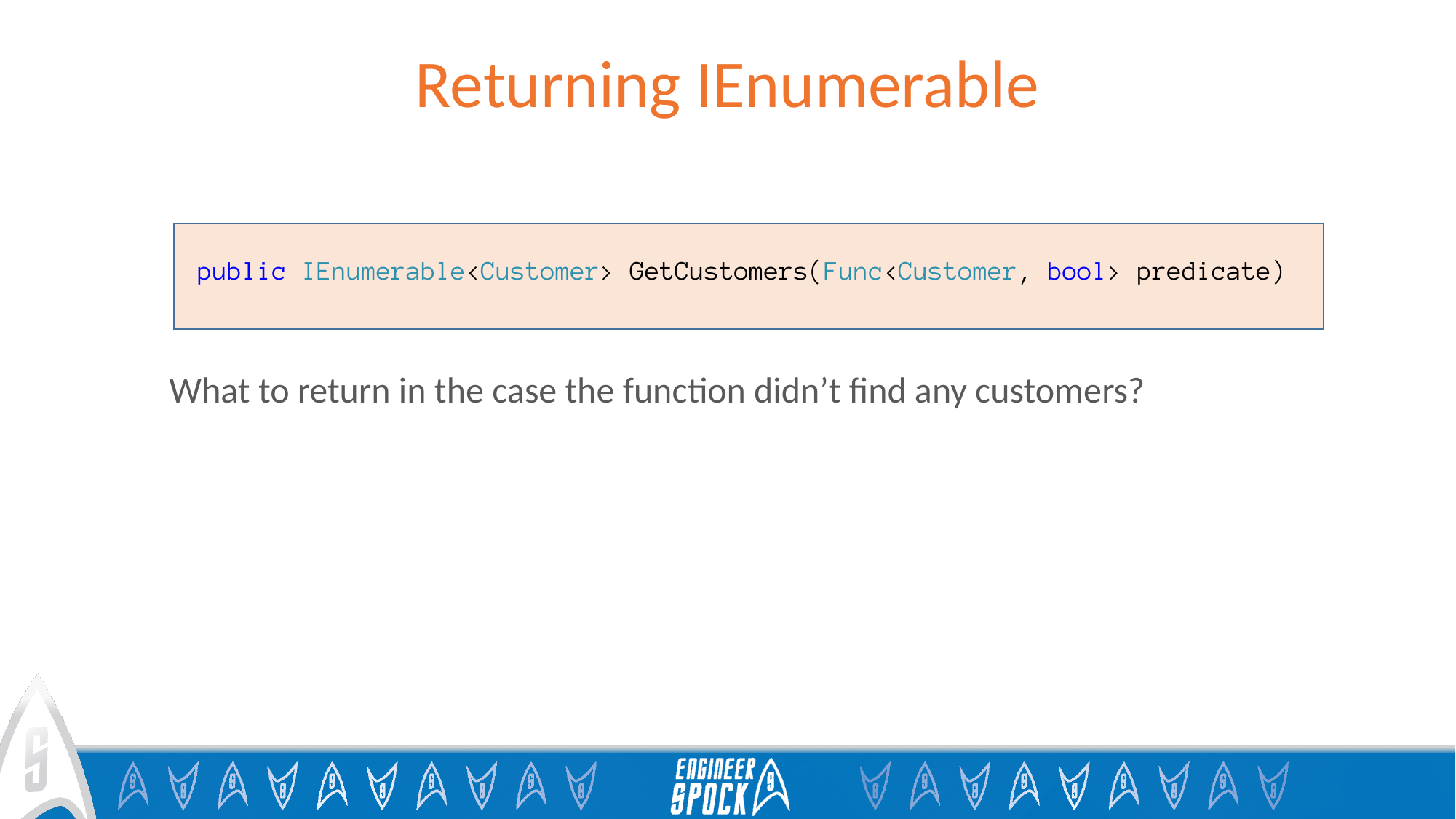

# Returning IEnumerable

public IEnumerable<Customer> GetCustomers(Func<Customer, bool> predicate)
What to return in the case the function didn’t find any customers?